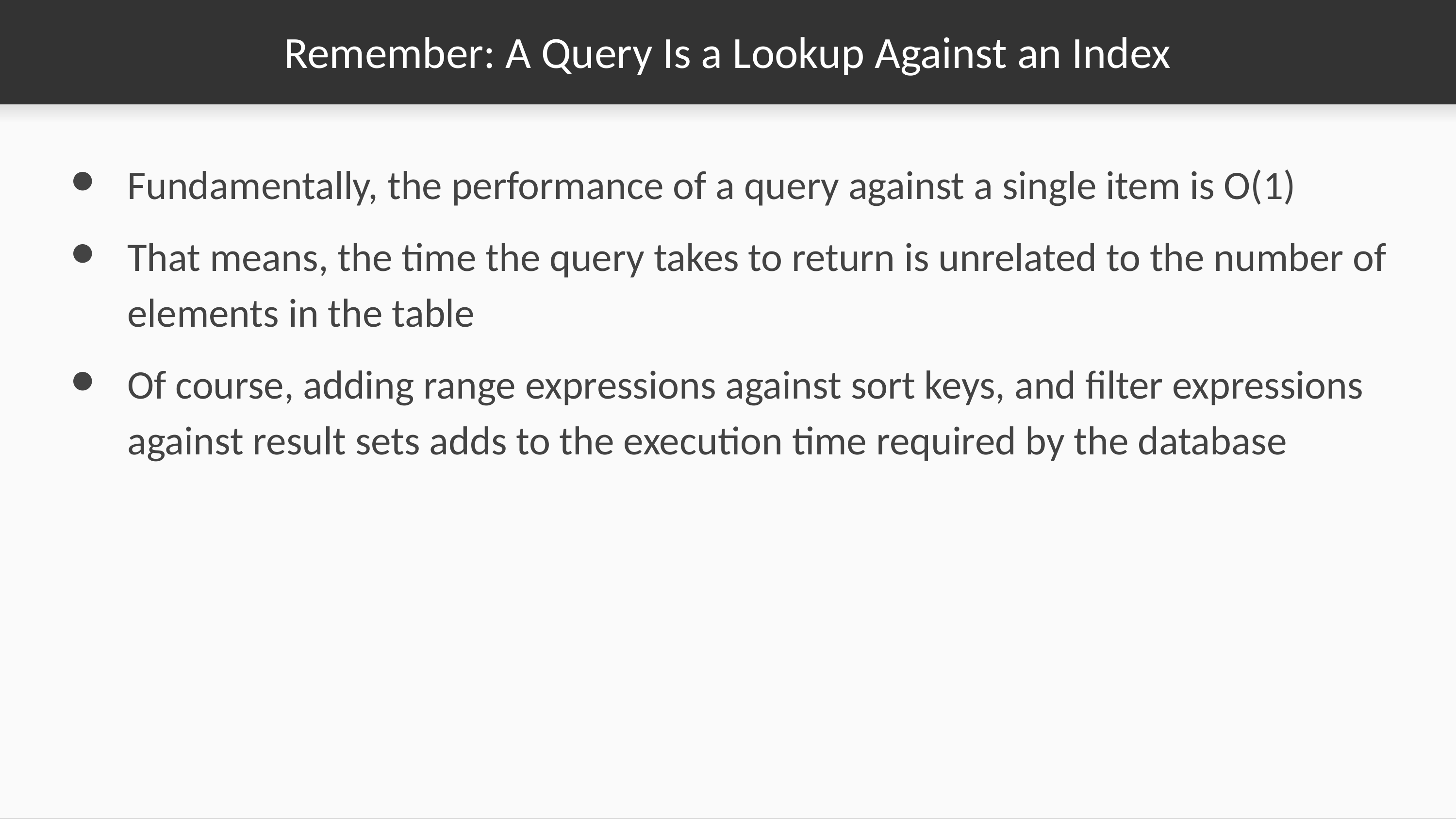

# Remember: A Query Is a Lookup Against an Index
Fundamentally, the performance of a query against a single item is O(1)
That means, the time the query takes to return is unrelated to the number of elements in the table
Of course, adding range expressions against sort keys, and filter expressions against result sets adds to the execution time required by the database